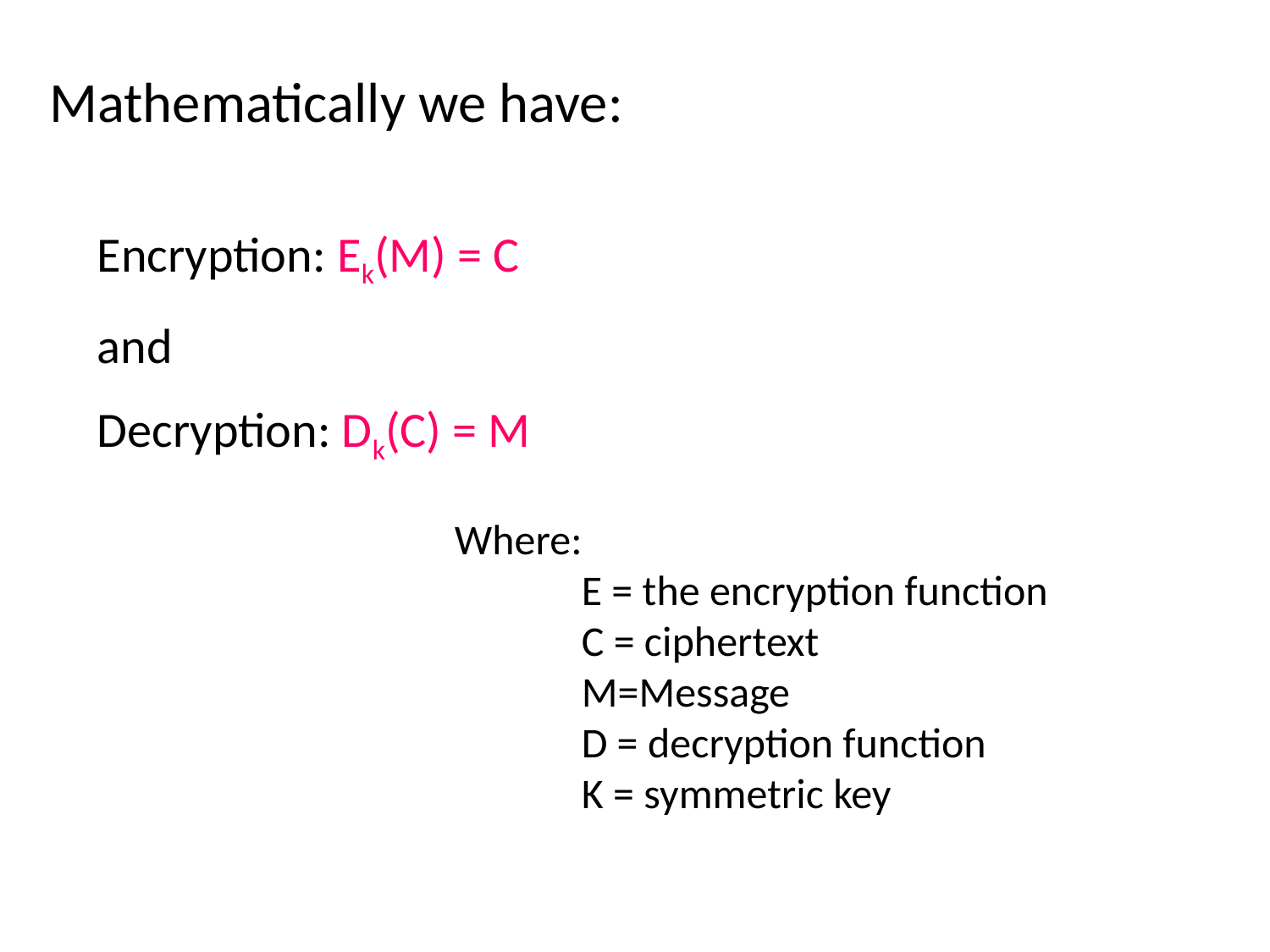

Mathematically we have:
Encryption: Ek(M) = C
and
Decryption: Dk(C) = M
Where:
E = the encryption function
C = ciphertext
M=Message
D = decryption function
K = symmetric key